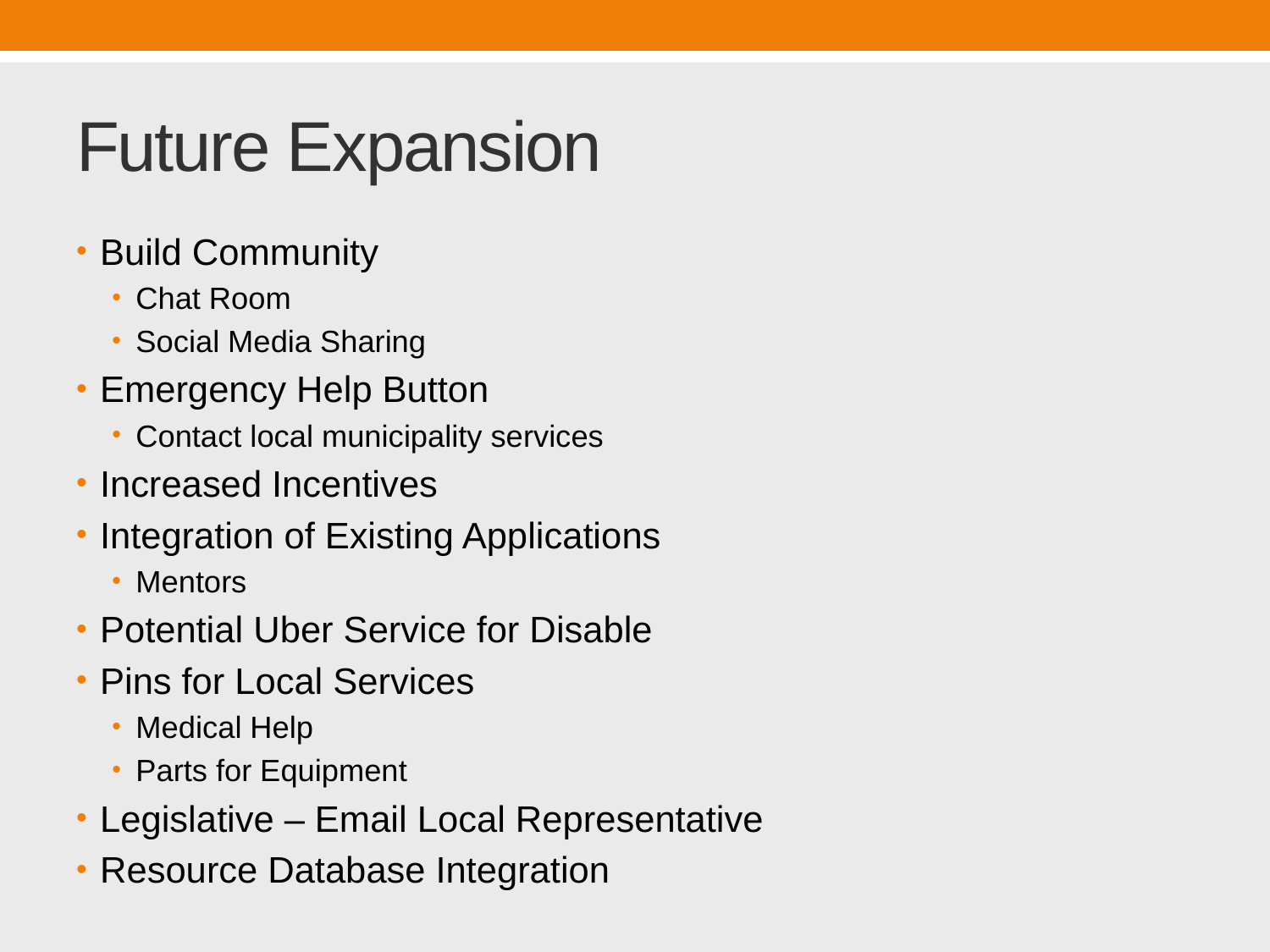

# Future Expansion
Build Community
Chat Room
Social Media Sharing
Emergency Help Button
Contact local municipality services
Increased Incentives
Integration of Existing Applications
Mentors
Potential Uber Service for Disable
Pins for Local Services
Medical Help
Parts for Equipment
Legislative – Email Local Representative
Resource Database Integration